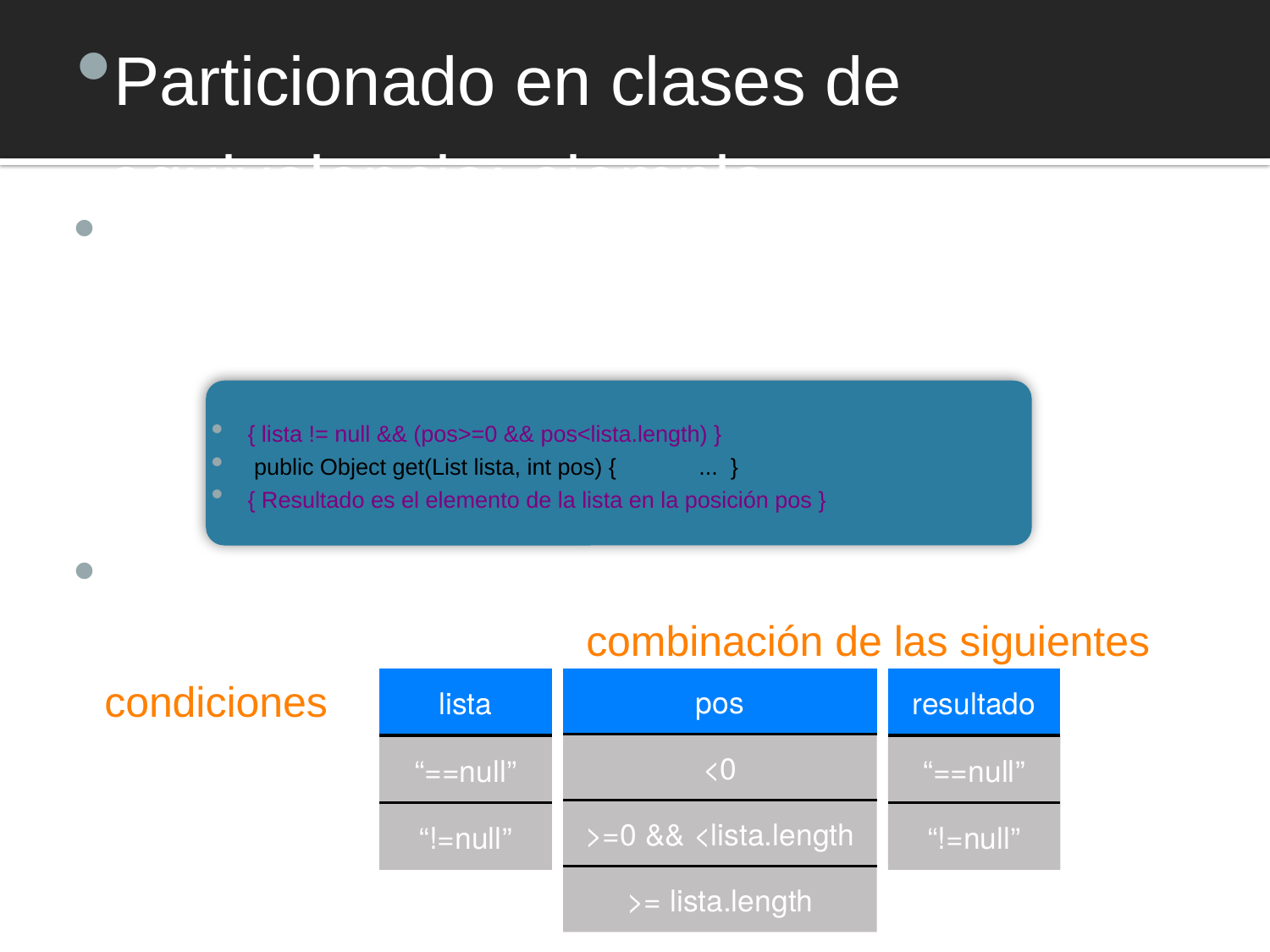

Particionado en clases de equivalencia: ejemplo
#

Supongamos que tenemos una rutina que, dada una lista y una posición en la misma, retorna el elemento en esa posición:
 { lista != null && (pos>=0 && pos<lista.length) }
  public Object get(List lista, int pos) {             ...  }
 { Resultado es el elemento de la lista en la posición pos }
Mirando las entradas y salidas posibles, tenemos como clases de equivalencia la combinación de las siguientes condiciones:
| lista |
| --- |
| “==null” |
| “!=null” |
| pos |
| --- |
| <0 |
| >=0 && <lista.length |
| >= lista.length |
| resultado |
| --- |
| “==null” |
| “!=null” |